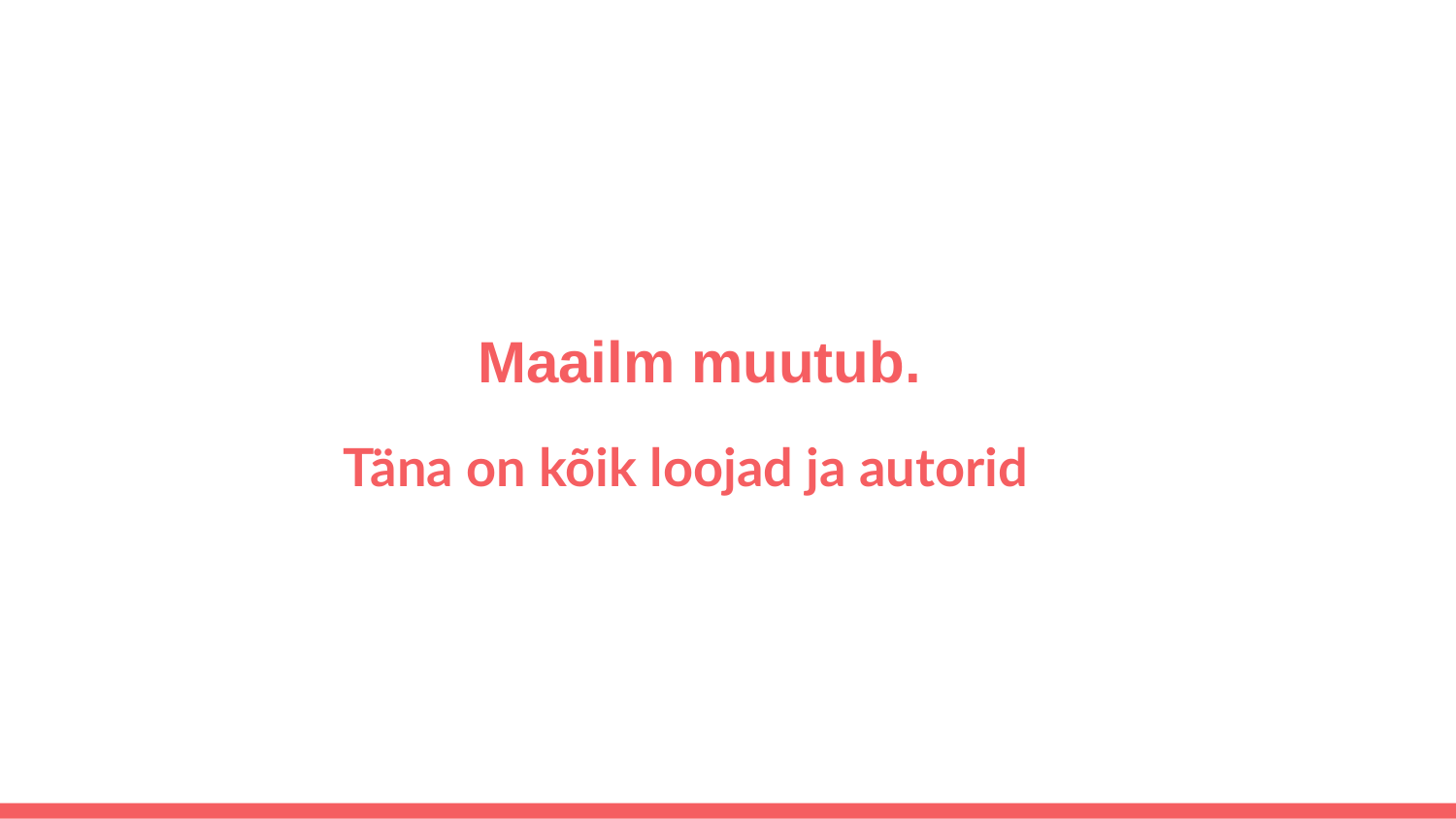

# Maailm muutub.
Täna on kõik loojad ja autorid